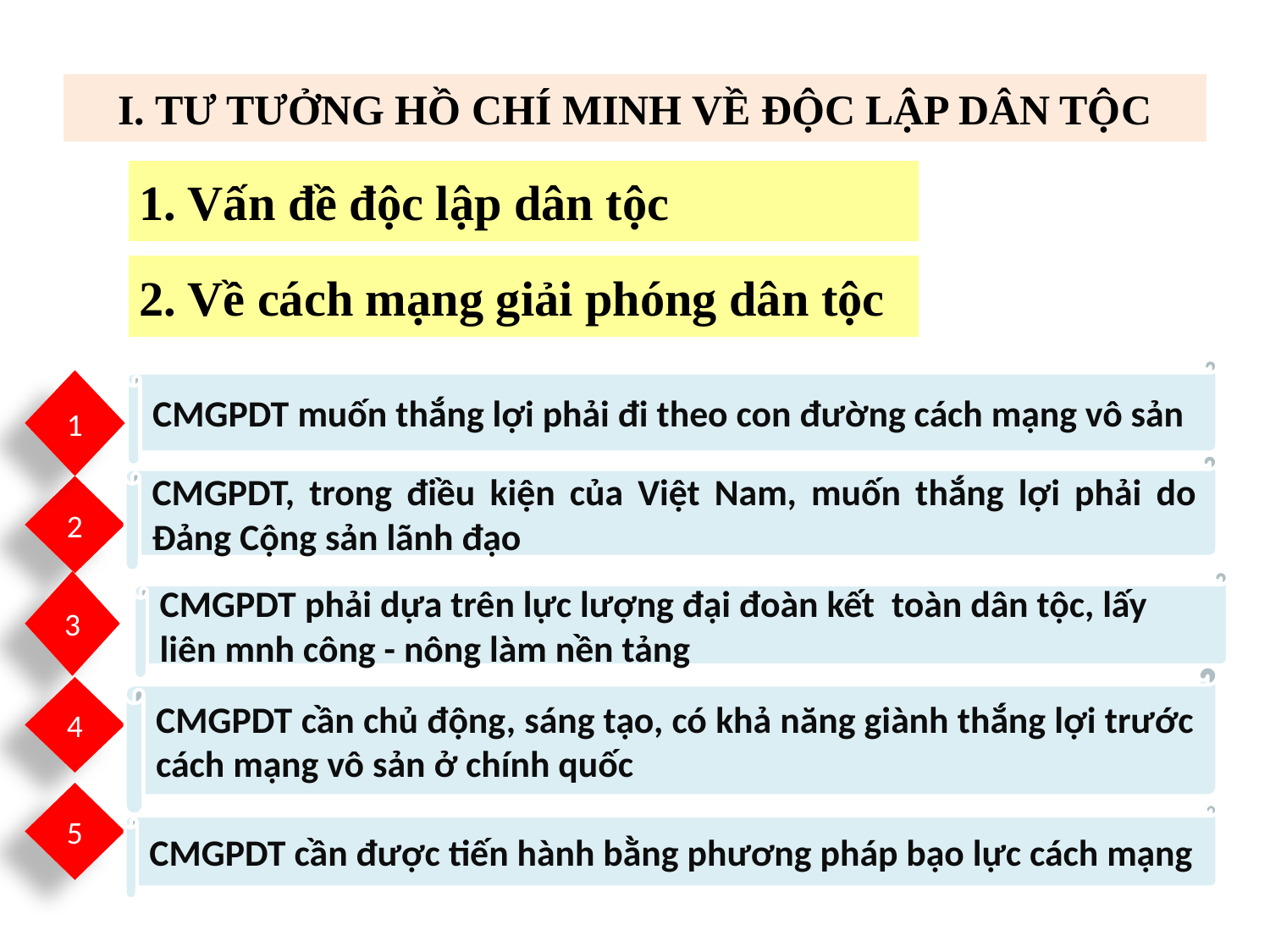

# I. TƯ TƯỞNG HỒ CHÍ MINH VỀ ĐỘC LẬP DÂN TỘC
1. Vấn đề độc lập dân tộc
2. Về cách mạng giải phóng dân tộc
CMGPDT muốn thắng lợi phải đi theo con đường cách mạng vô sản
1
CMGPDT, trong điều kiện của Việt Nam, muốn thắng lợi phải do Đảng Cộng sản lãnh đạo
2
3
CMGPDT phải dựa trên lực lượng đại đoàn kết  toàn dân tộc, lấy liên mnh công - nông làm nền tảng
CMGPDT cần chủ động, sáng tạo, có khả năng giành thắng lợi trước cách mạng vô sản ở chính quốc
4
5
CMGPDT cần được tiến hành bằng phương pháp bạo lực cách mạng